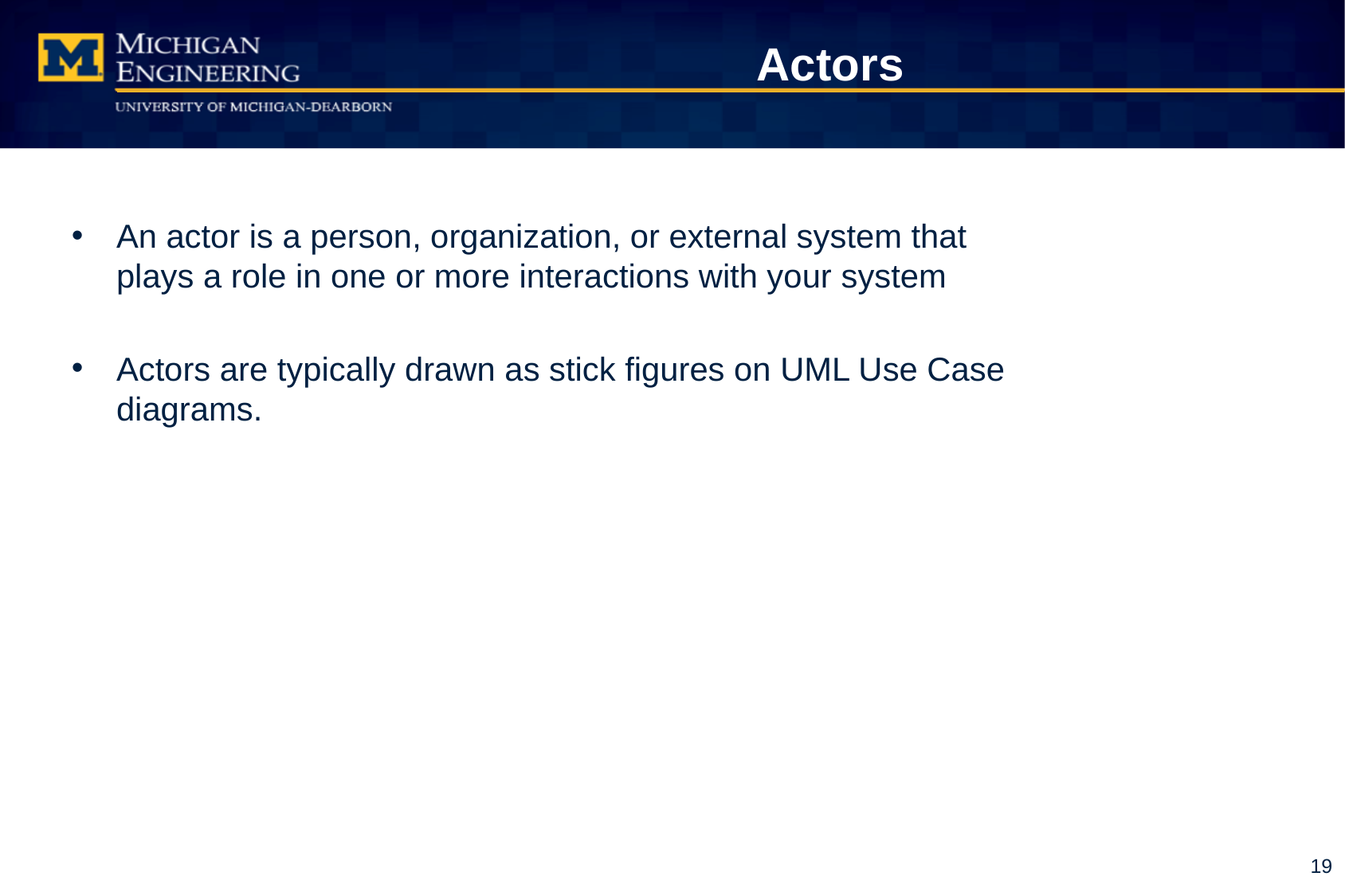

# Actors
An actor is a person, organization, or external system that plays a role in one or more interactions with your system

Actors are typically drawn as stick figures on UML Use Case diagrams.
19